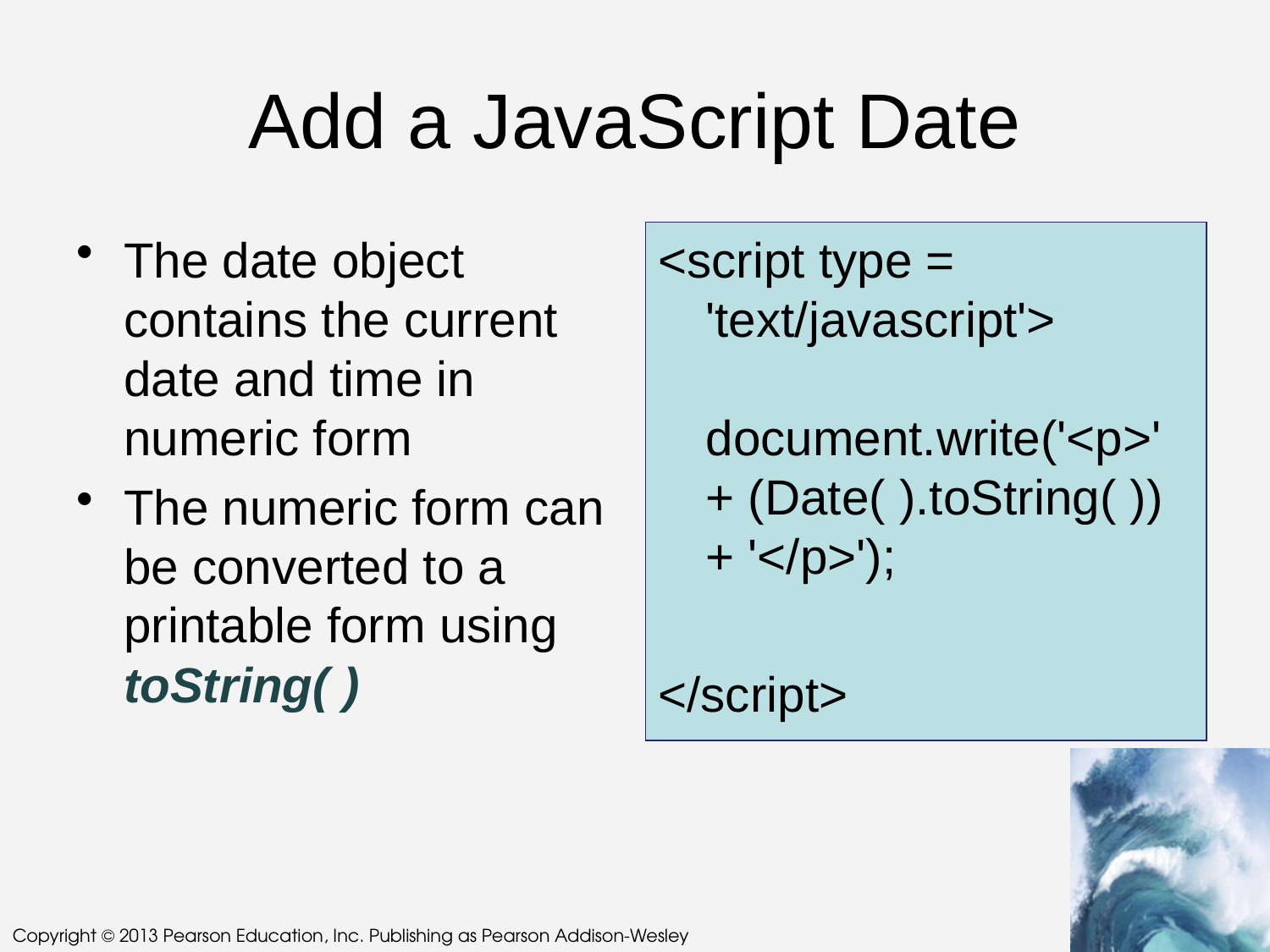

# Add a JavaScript Date
The date object contains the current date and time in numeric form
The numeric form can be converted to a printable form using toString( )
<script type = 'text/javascript'>
document.write('<p>' + (Date( ).toString( )) + '</p>');

</script>